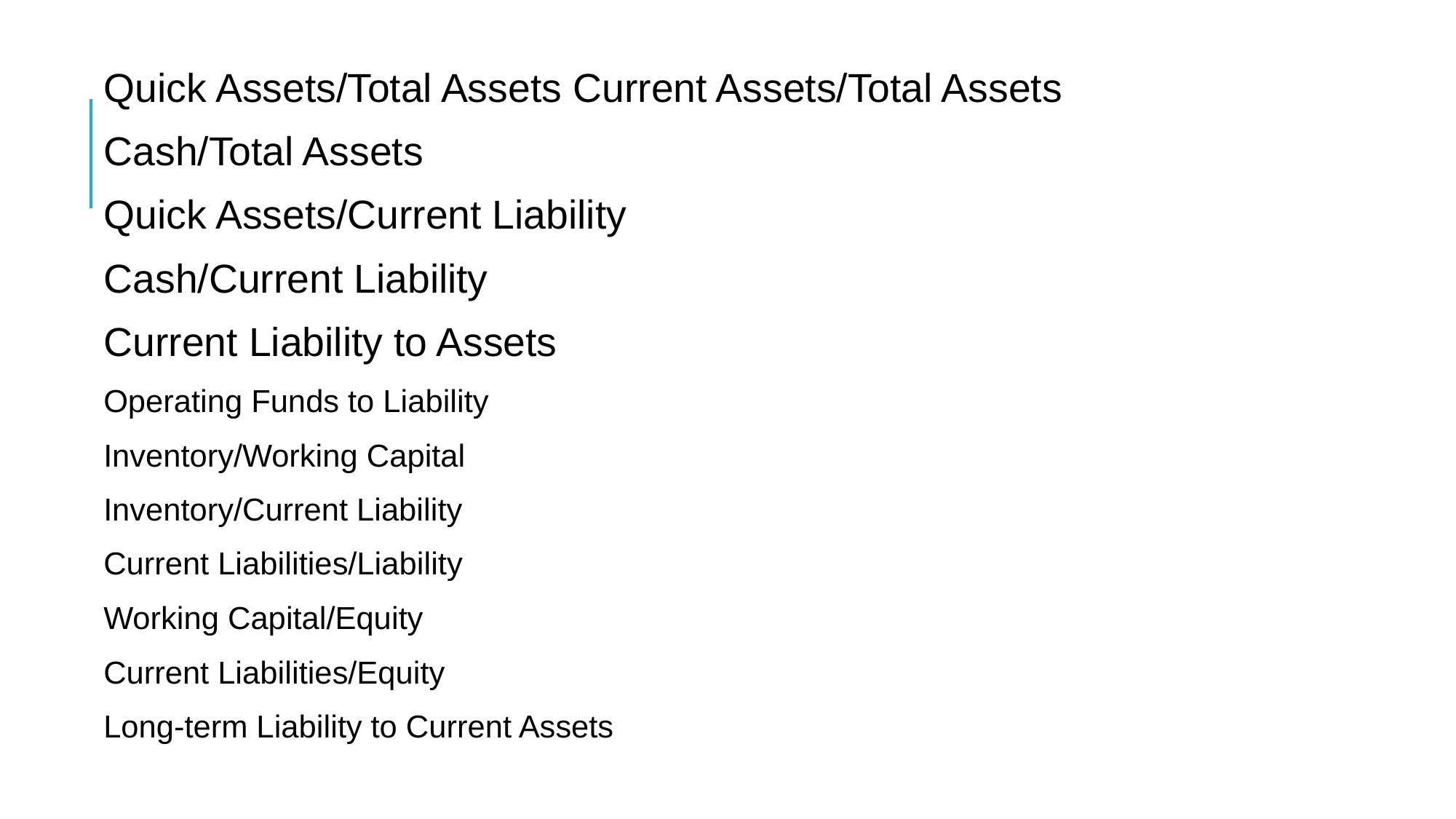

Quick Assets/Total Assets Current Assets/Total Assets
Cash/Total Assets
Quick Assets/Current Liability
Cash/Current Liability
Current Liability to Assets
Operating Funds to Liability
Inventory/Working Capital
Inventory/Current Liability
Current Liabilities/Liability
Working Capital/Equity
Current Liabilities/Equity
Long-term Liability to Current Assets